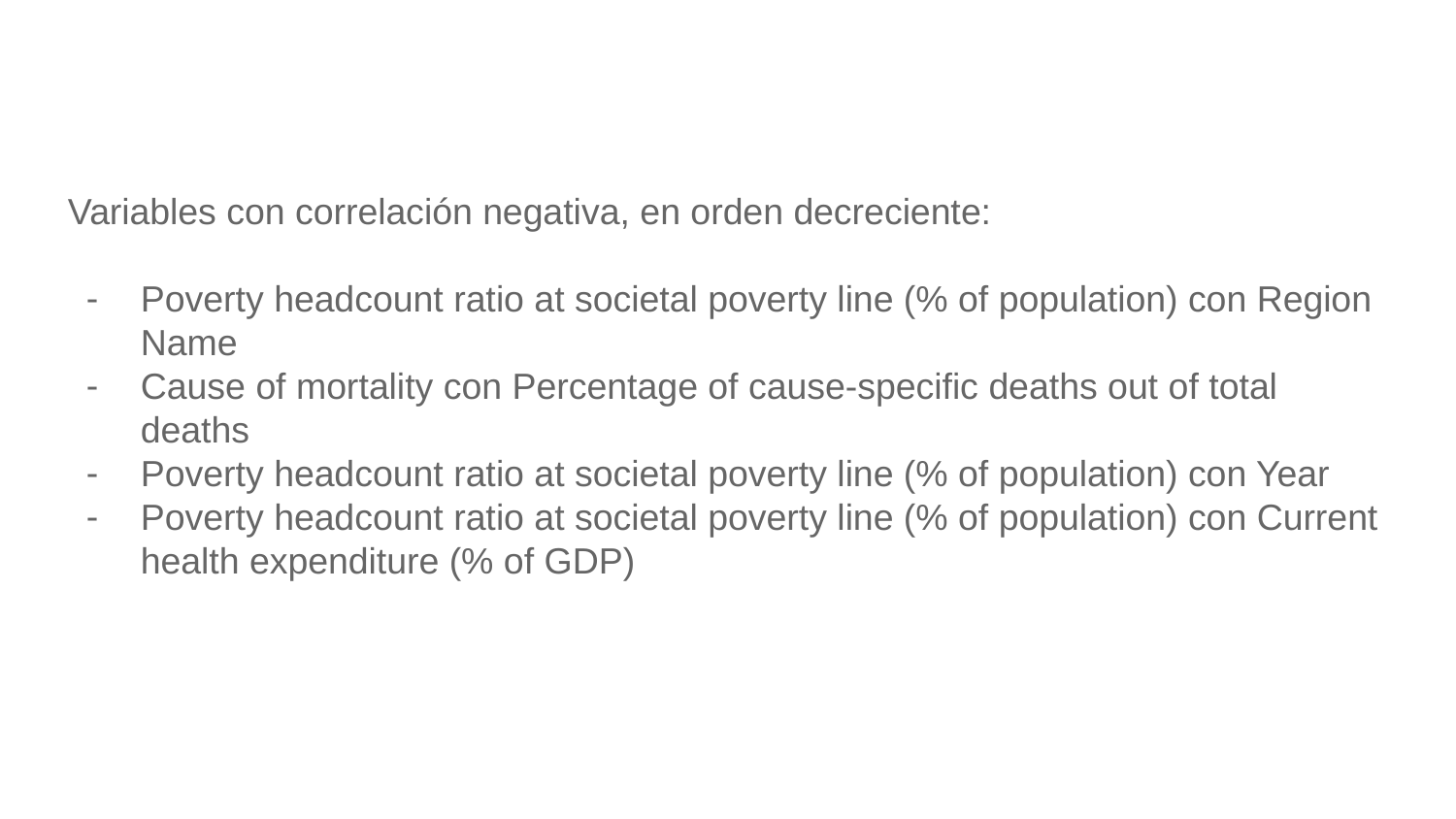

Variables con correlación negativa, en orden decreciente:

Poverty headcount ratio at societal poverty line (% of population) con Region Name
Cause of mortality con Percentage of cause-specific deaths out of total deaths
Poverty headcount ratio at societal poverty line (% of population) con Year
Poverty headcount ratio at societal poverty line (% of population) con Current health expenditure (% of GDP)